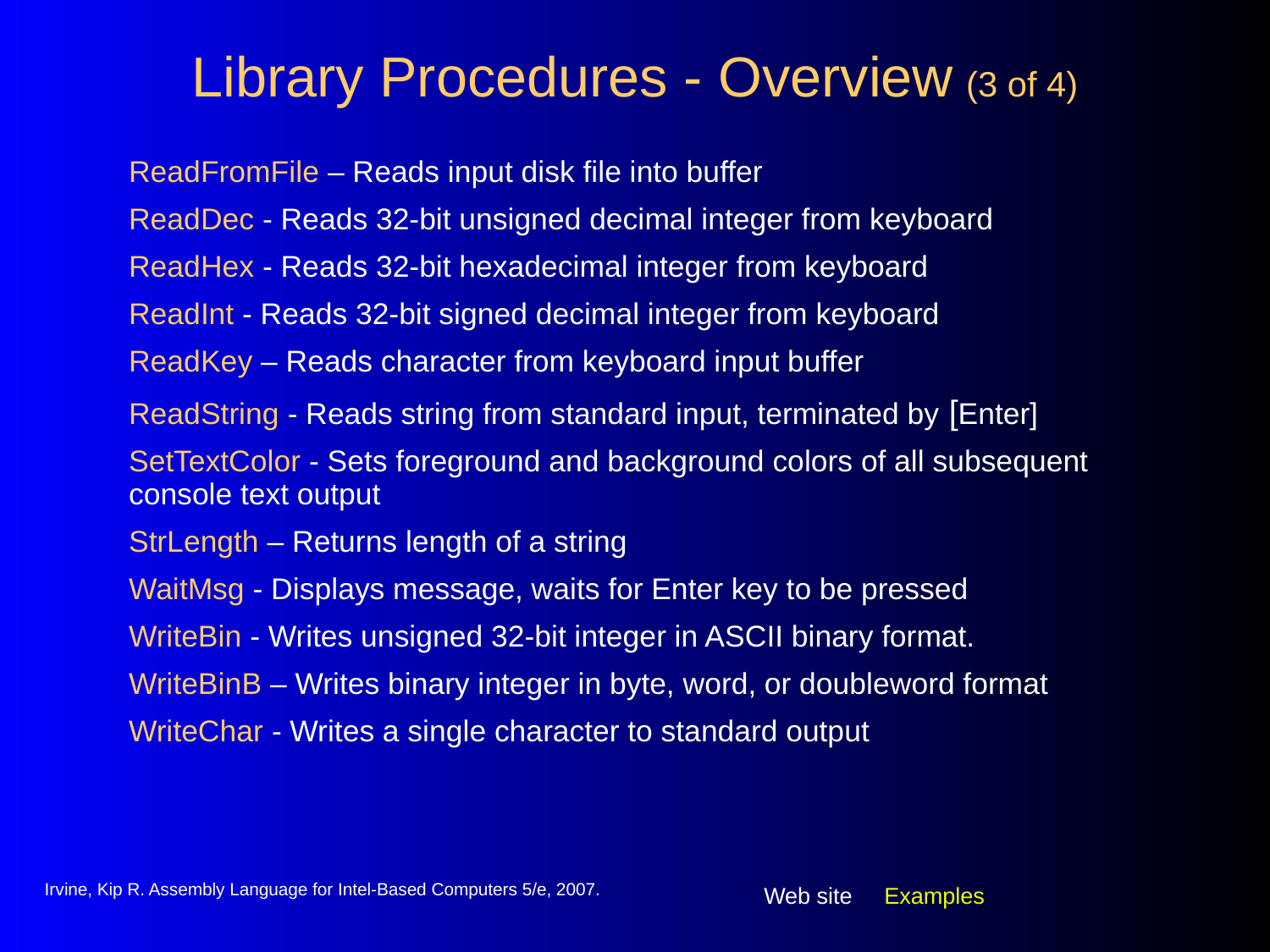

# Library Procedures - Overview (3 of 4)
ReadFromFile – Reads input disk file into buffer
ReadDec - Reads 32-bit unsigned decimal integer from keyboard
ReadHex - Reads 32-bit hexadecimal integer from keyboard
ReadInt - Reads 32-bit signed decimal integer from keyboard
ReadKey – Reads character from keyboard input buffer
ReadString - Reads string from standard input, terminated by [Enter]
SetTextColor - Sets foreground and background colors of all subsequent console text output
StrLength – Returns length of a string
WaitMsg - Displays message, waits for Enter key to be pressed
WriteBin - Writes unsigned 32-bit integer in ASCII binary format.
WriteBinB – Writes binary integer in byte, word, or doubleword format
WriteChar - Writes a single character to standard output
Irvine, Kip R. Assembly Language for Intel-Based Computers 5/e, 2007.
13